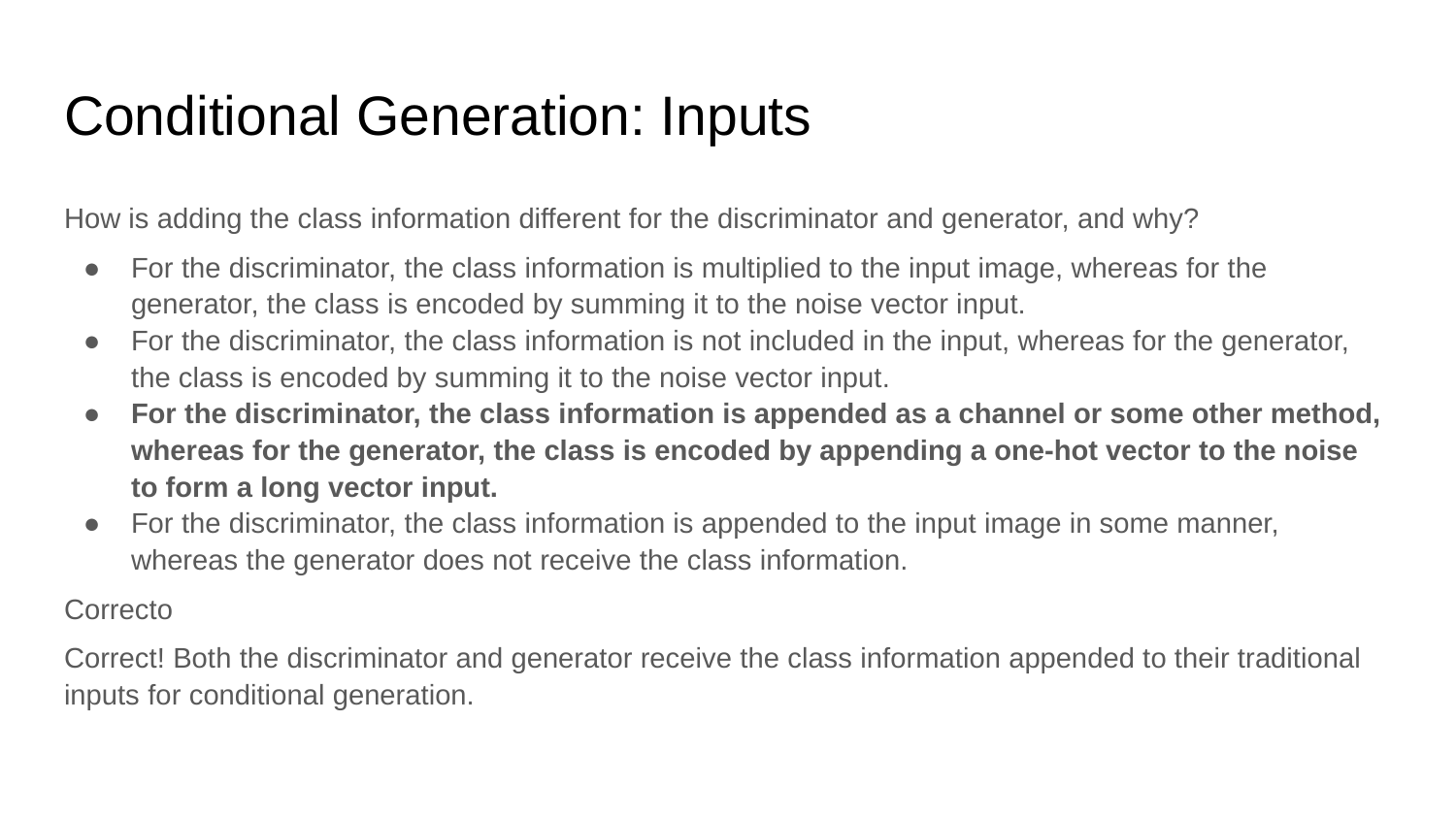

# Conditional Generation: Inputs
How is adding the class information different for the discriminator and generator, and why?
For the discriminator, the class information is multiplied to the input image, whereas for the generator, the class is encoded by summing it to the noise vector input.
For the discriminator, the class information is not included in the input, whereas for the generator, the class is encoded by summing it to the noise vector input.
For the discriminator, the class information is appended as a channel or some other method, whereas for the generator, the class is encoded by appending a one-hot vector to the noise to form a long vector input.
For the discriminator, the class information is appended to the input image in some manner, whereas the generator does not receive the class information.
Correcto
Correct! Both the discriminator and generator receive the class information appended to their traditional inputs for conditional generation.